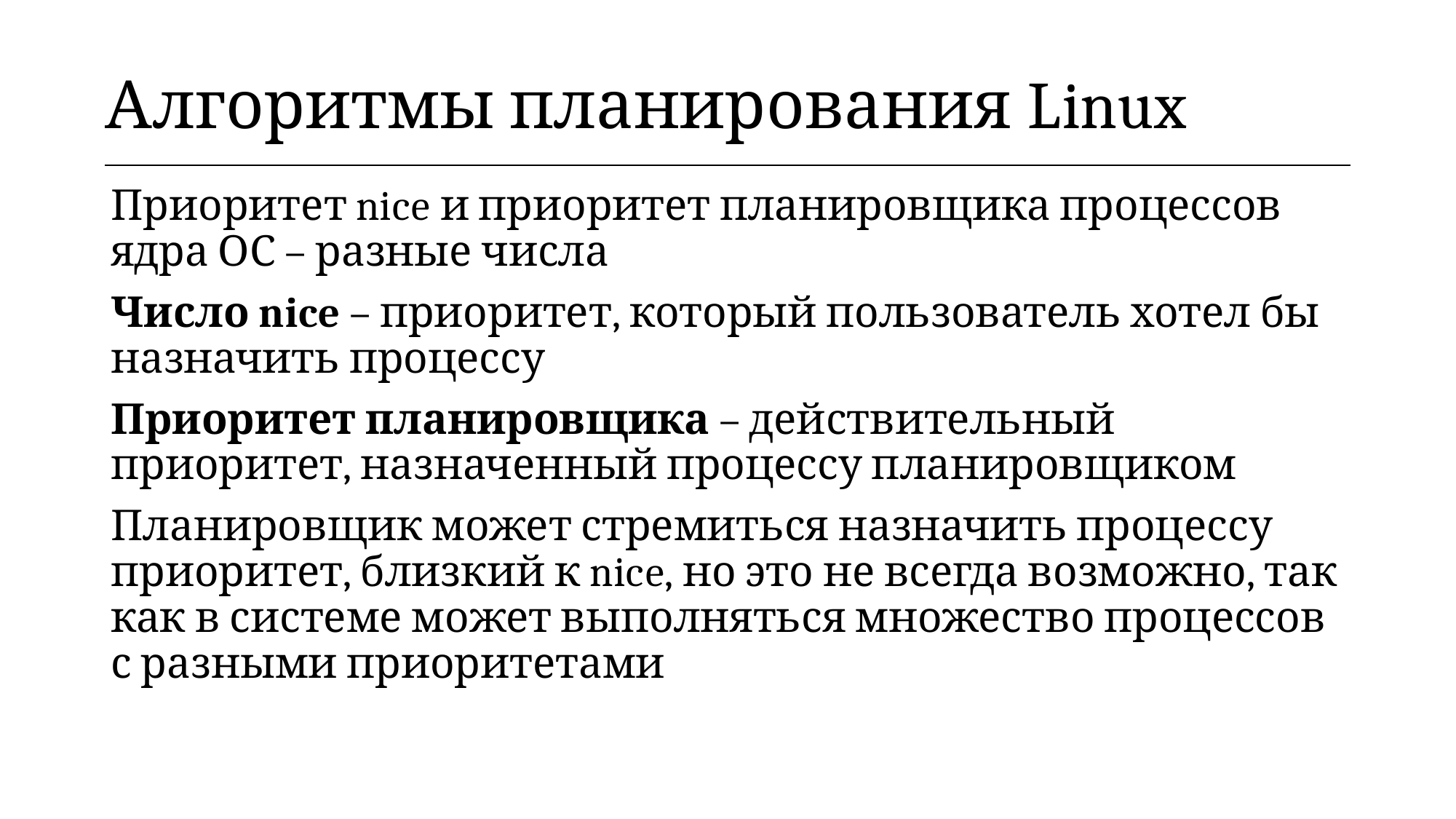

| Алгоритмы планирования Linux |
| --- |
Приоритет nice и приоритет планировщика процессов ядра ОС – разные числа
Число nice – приоритет, который пользователь хотел бы назначить процессу
Приоритет планировщика – действительный приоритет, назначенный процессу планировщиком
Планировщик может стремиться назначить процессу приоритет, близкий к nice, но это не всегда возможно, так как в системе может выполняться множество процессов с разными приоритетами